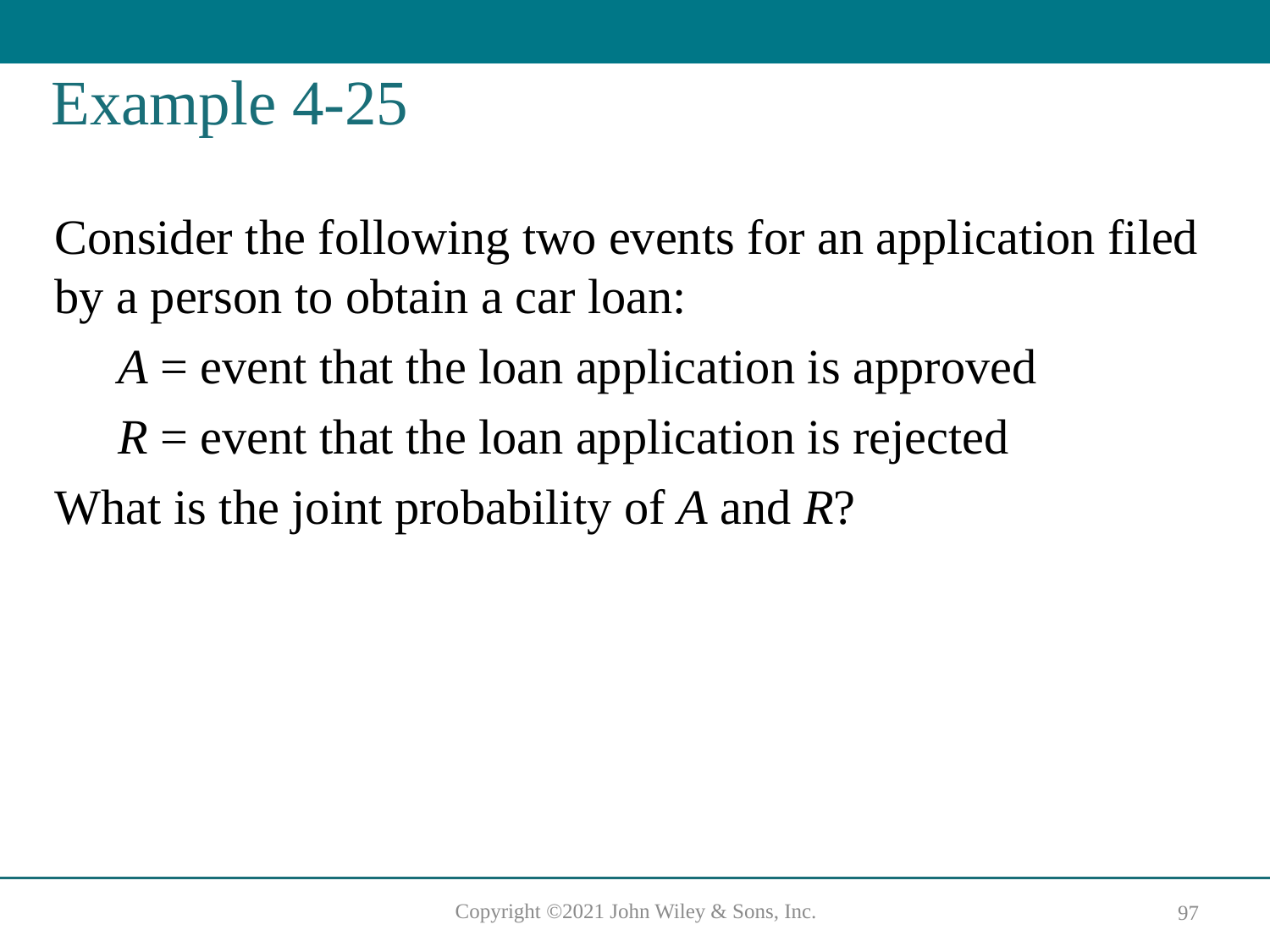

# Example 4-25
Consider the following two events for an application filed by a person to obtain a car loan:
A = event that the loan application is approved
R = event that the loan application is rejected
What is the joint probability of A and R?